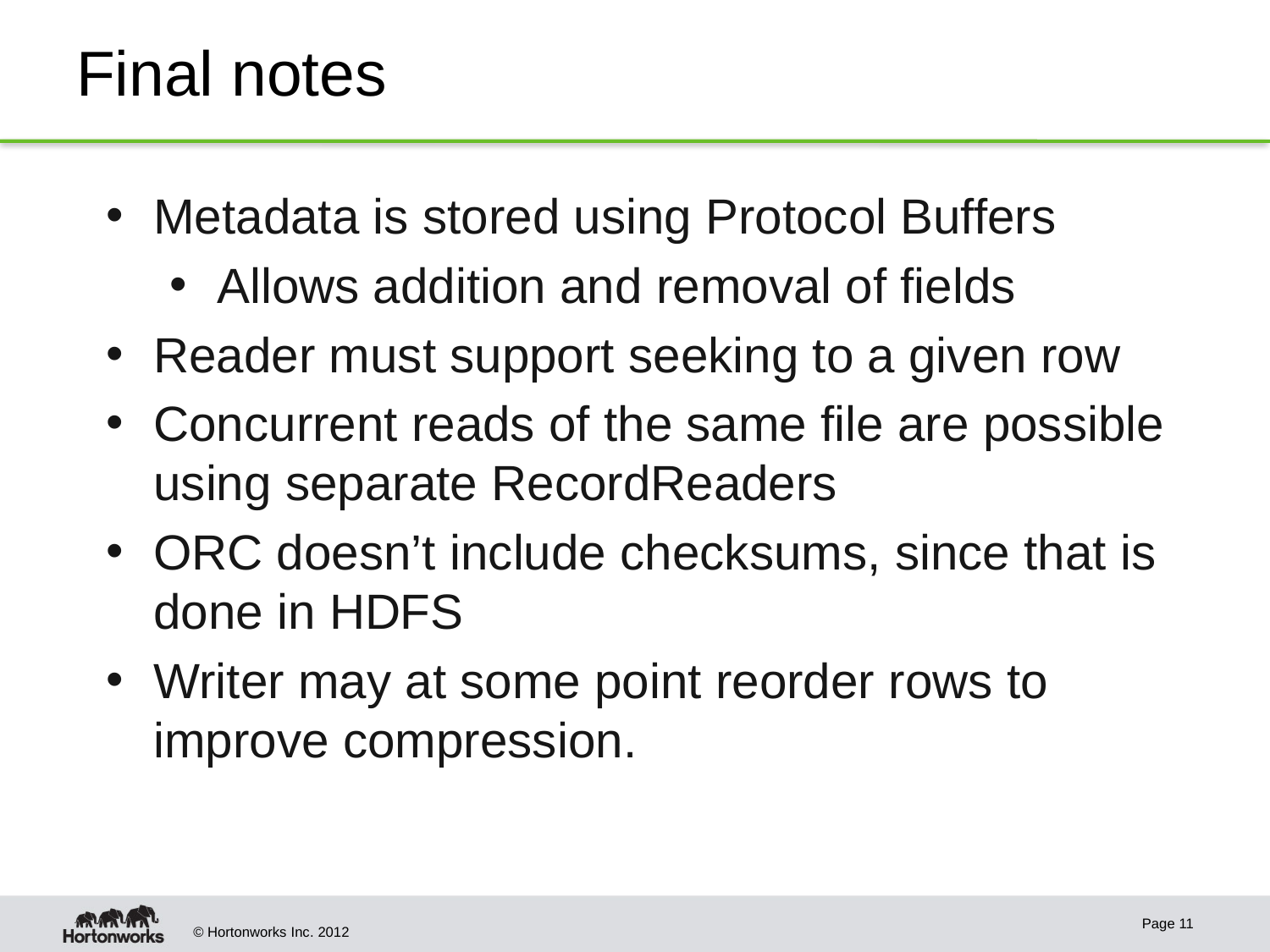

# Final notes
Metadata is stored using Protocol Buffers
Allows addition and removal of fields
Reader must support seeking to a given row
Concurrent reads of the same file are possible using separate RecordReaders
ORC doesn’t include checksums, since that is done in HDFS
Writer may at some point reorder rows to improve compression.

Page 11